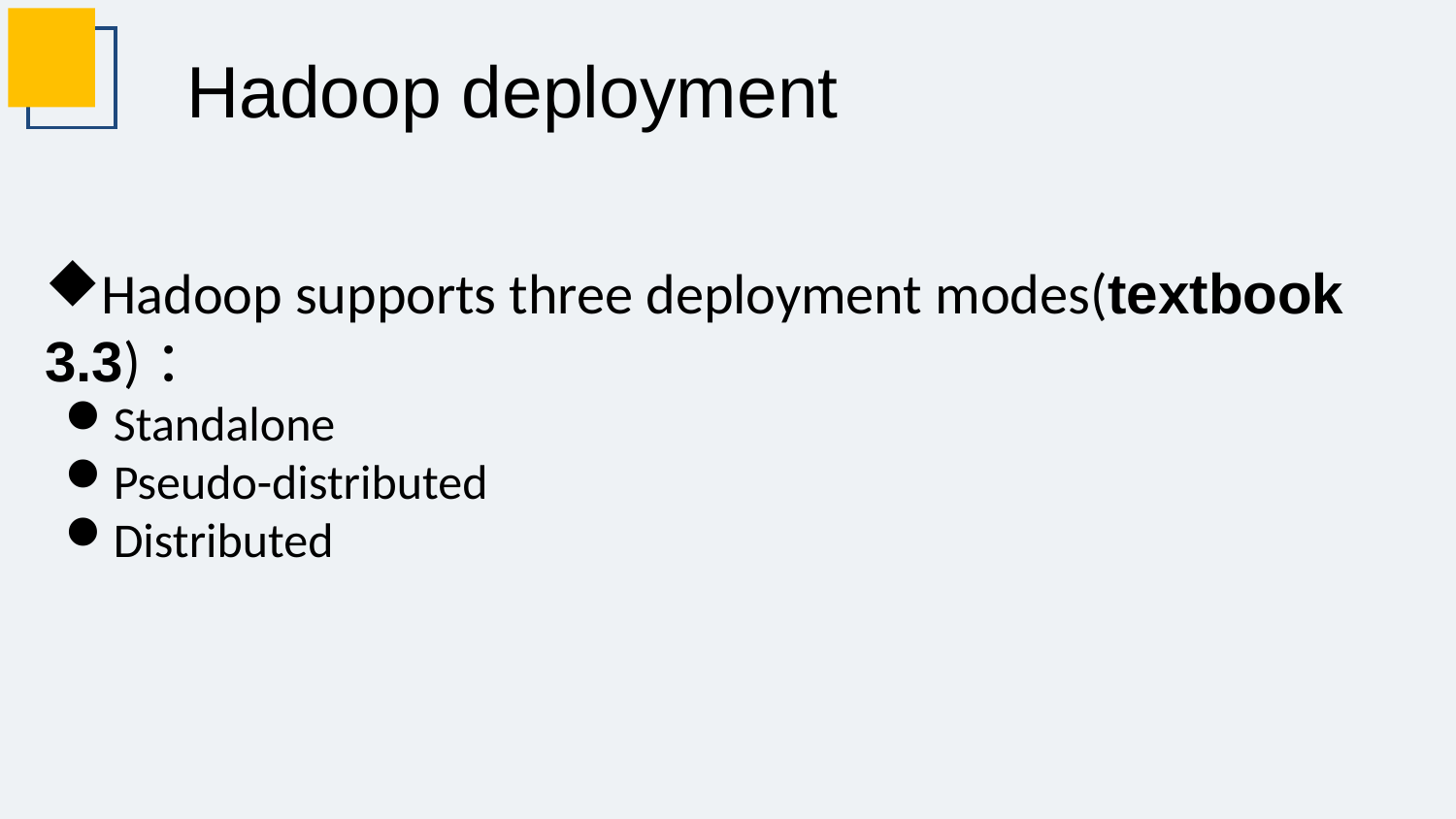

Hadoop deployment
Hadoop supports three deployment modes(textbook 3.3)：
Standalone
Pseudo-distributed
Distributed